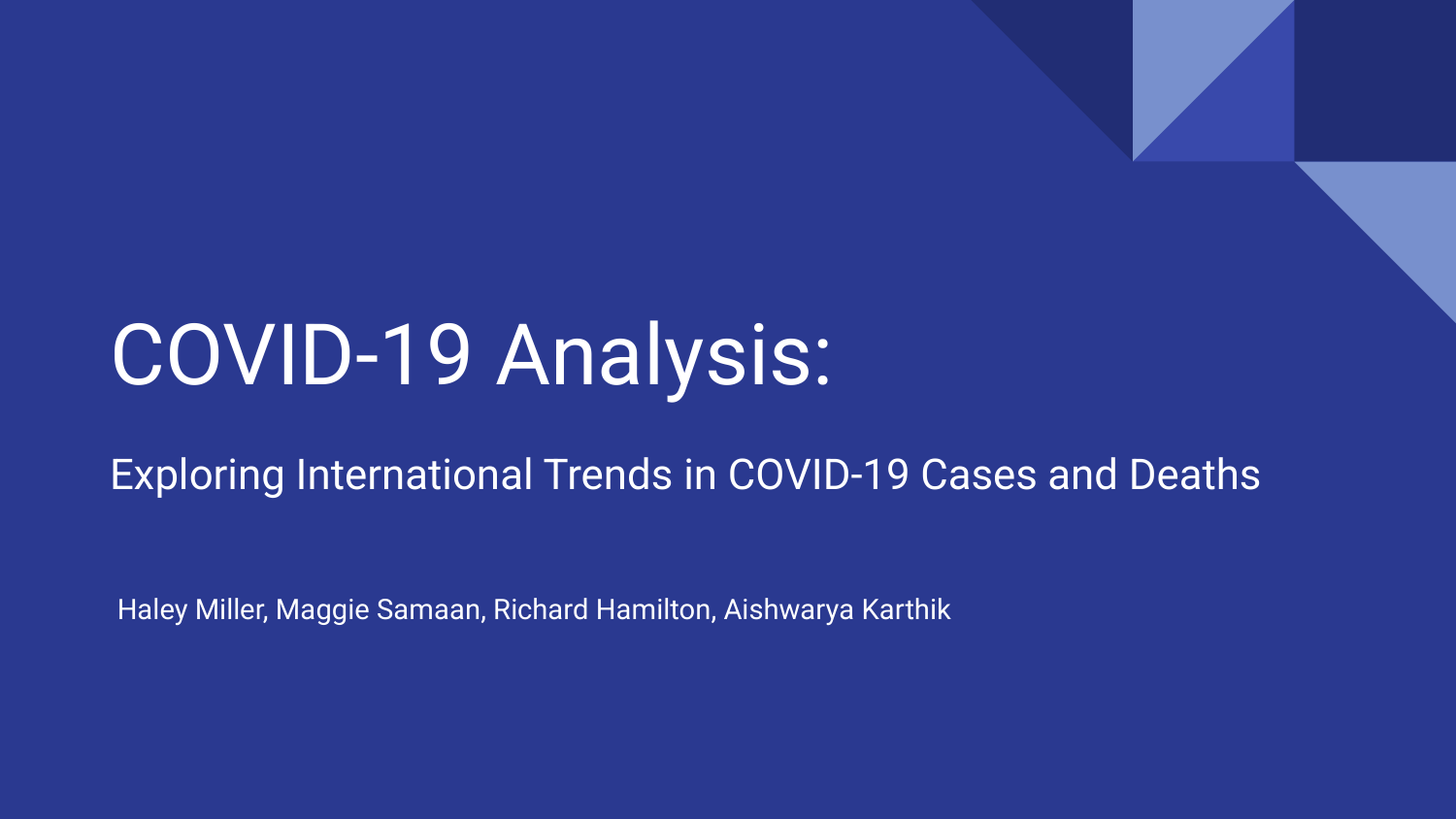

# COVID-19 Analysis:
Exploring International Trends in COVID-19 Cases and Deaths
Haley Miller, Maggie Samaan, Richard Hamilton, Aishwarya Karthik